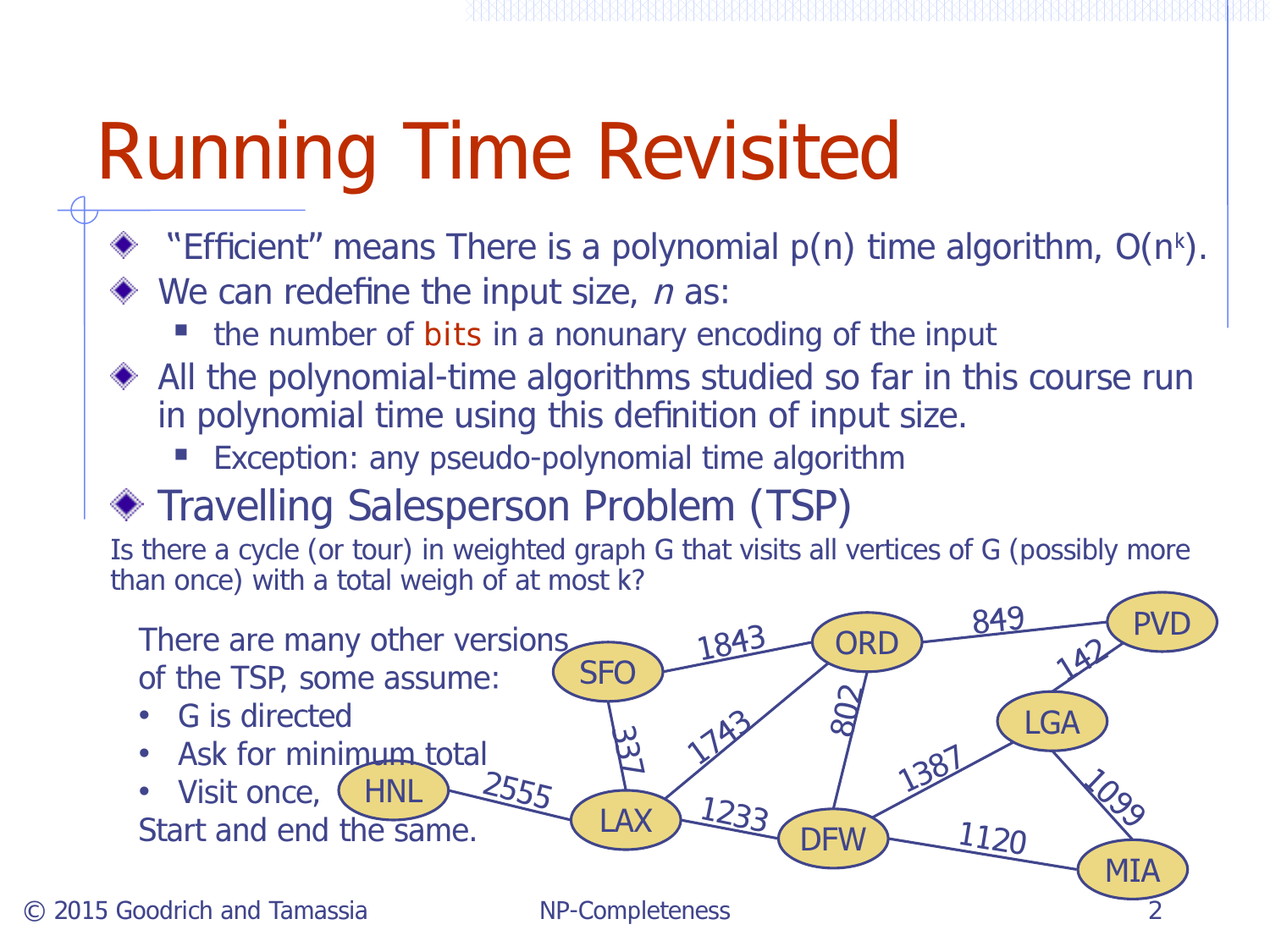

# Running Time Revisited
 “Efficient” means There is a polynomial p(n) time algorithm, O(nk).
We can redefine the input size, n as:
the number of bits in a nonunary encoding of the input
All the polynomial-time algorithms studied so far in this course run in polynomial time using this definition of input size.
Exception: any pseudo-polynomial time algorithm
Travelling Salesperson Problem (TSP)
Is there a cycle (or tour) in weighted graph G that visits all vertices of G (possibly more than once) with a total weigh of at most k?
PVD
849
ORD
1843
142
SFO
802
LGA
1743
337
1387
HNL
2555
1099
1233
LAX
DFW
1120
MIA
There are many other versions
of the TSP, some assume:
G is directed
Ask for minimum total
Visit once,
Start and end the same.

© 2015 Goodrich and Tamassia
NP-Completeness
2